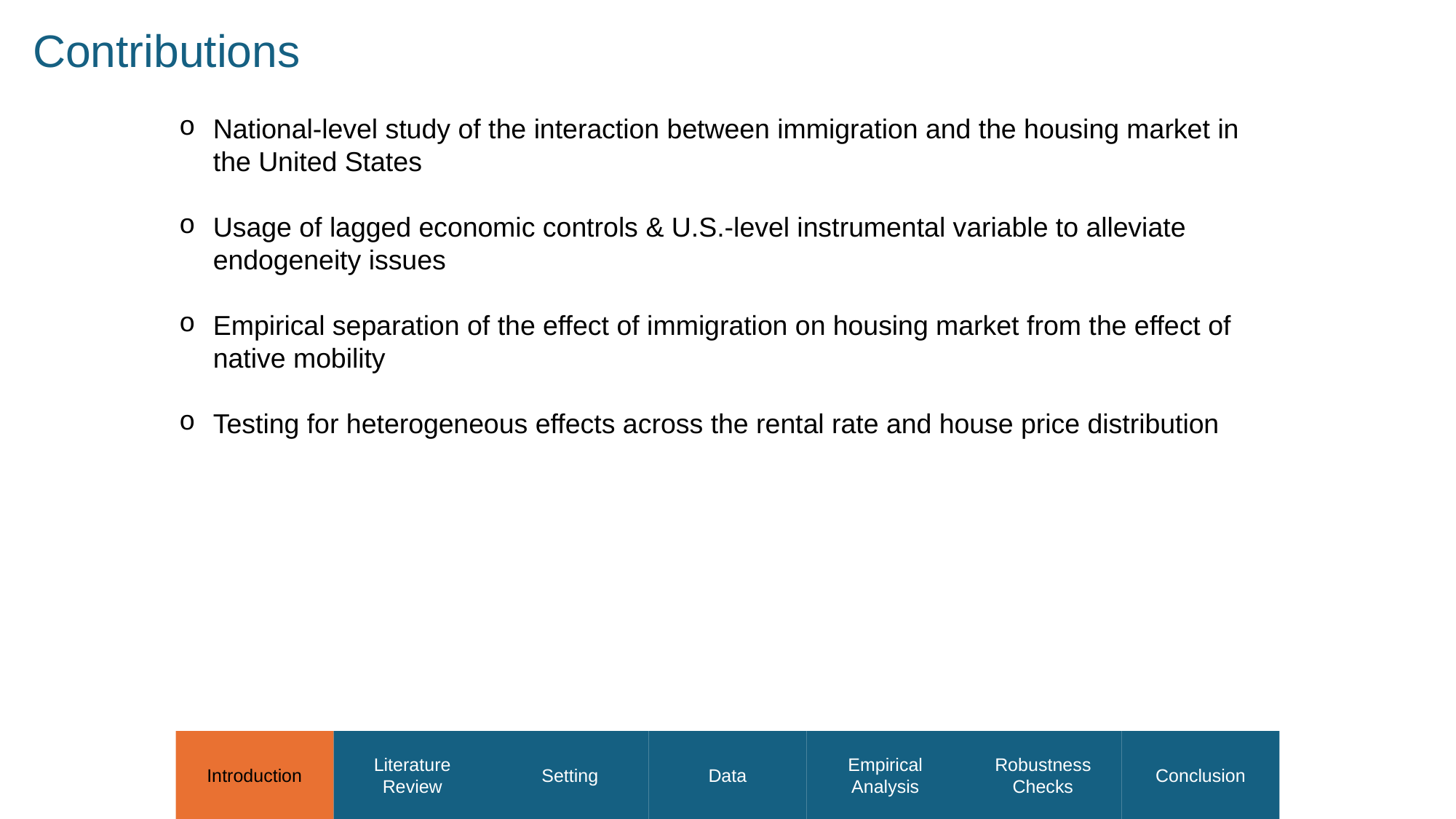

Contributions
National-level study of the interaction between immigration and the housing market in the United States

Usage of lagged economic controls & U.S.-level instrumental variable to alleviate endogeneity issues

Empirical separation of the effect of immigration on housing market from the effect of native mobility

Testing for heterogeneous effects across the rental rate and house price distribution

Introduction
Literature Review
Setting
Data
Empirical Analysis
Robustness Checks
Conclusion